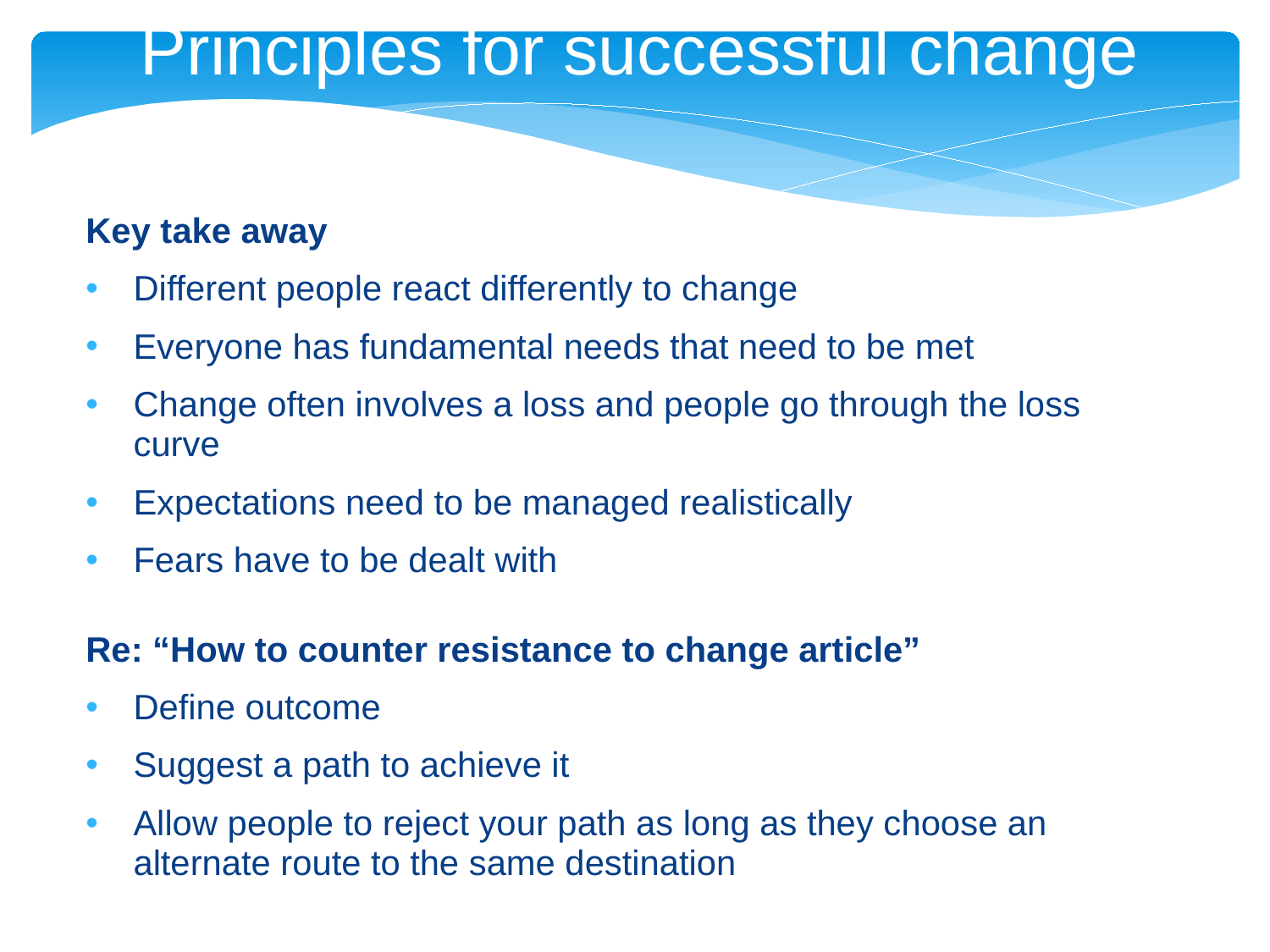

Principles for successful change
Key take away
Different people react differently to change
Everyone has fundamental needs that need to be met
Change often involves a loss and people go through the loss curve
Expectations need to be managed realistically
Fears have to be dealt with

Re: “How to counter resistance to change article”
Define outcome
Suggest a path to achieve it
Allow people to reject your path as long as they choose an alternate route to the same destination